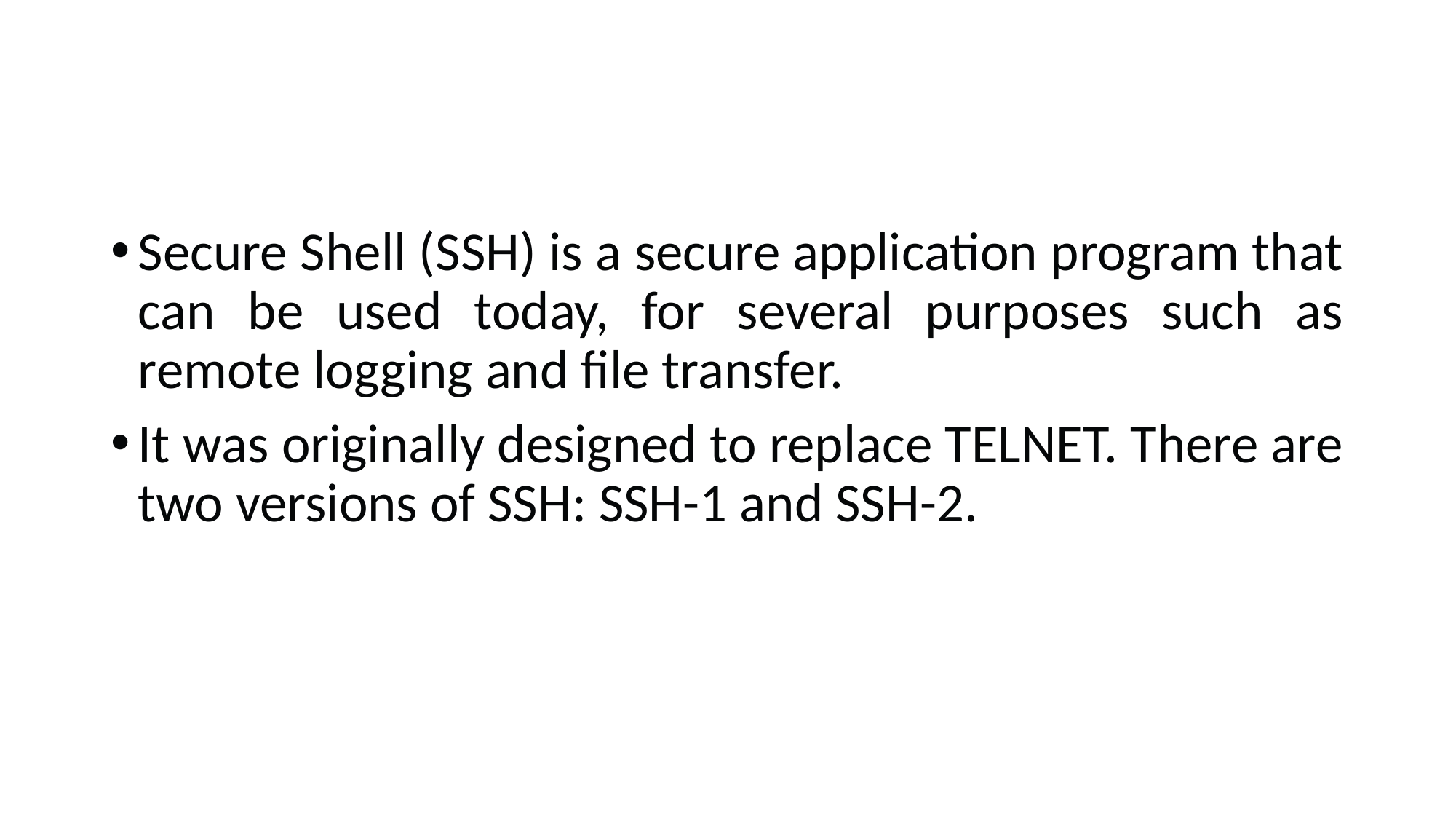

#
Secure Shell (SSH) is a secure application program that can be used today, for several purposes such as remote logging and file transfer.
It was originally designed to replace TELNET. There are two versions of SSH: SSH-1 and SSH-2.